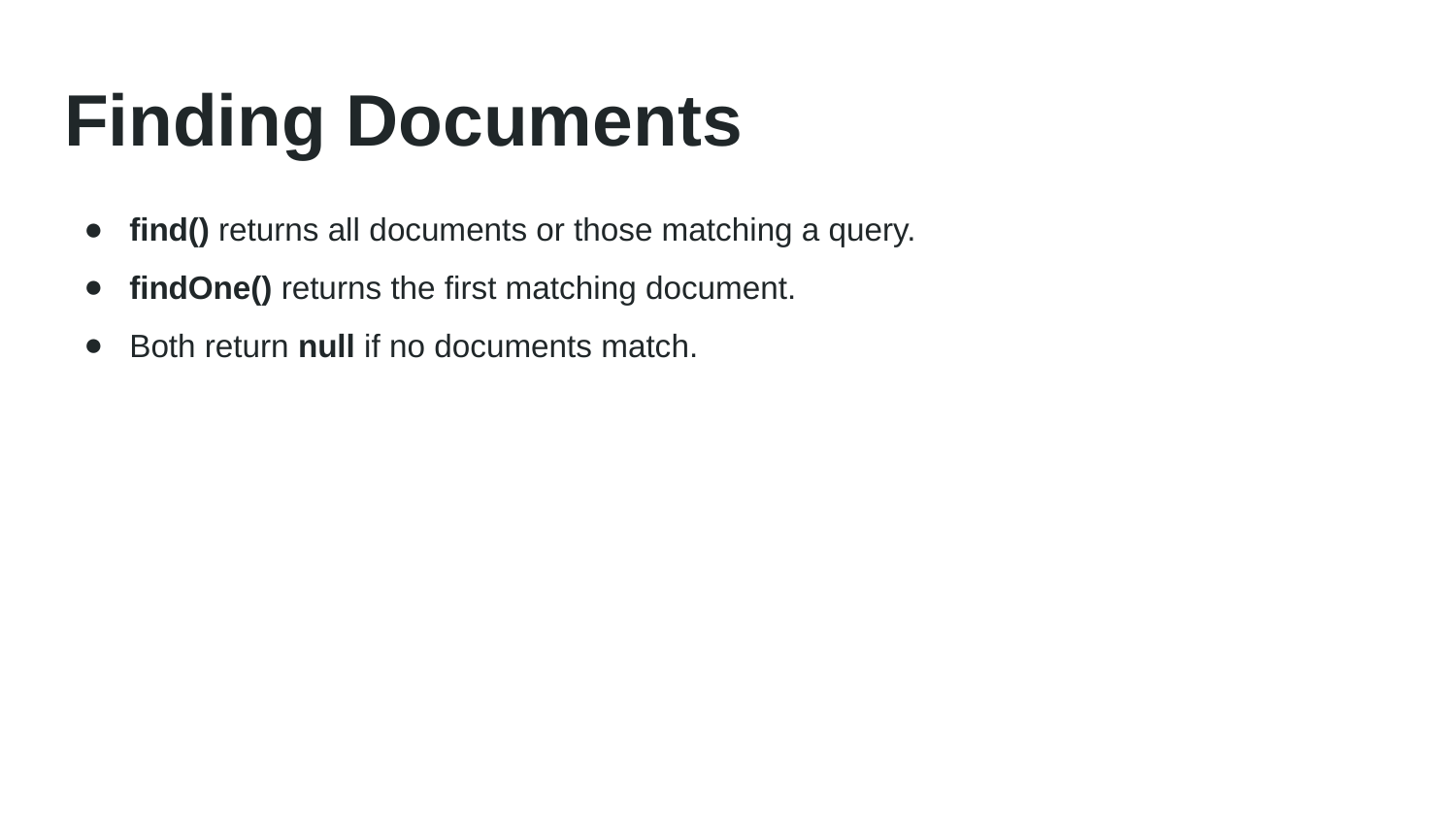

# Finding Documents
find() returns all documents or those matching a query.
findOne() returns the first matching document.
Both return null if no documents match.